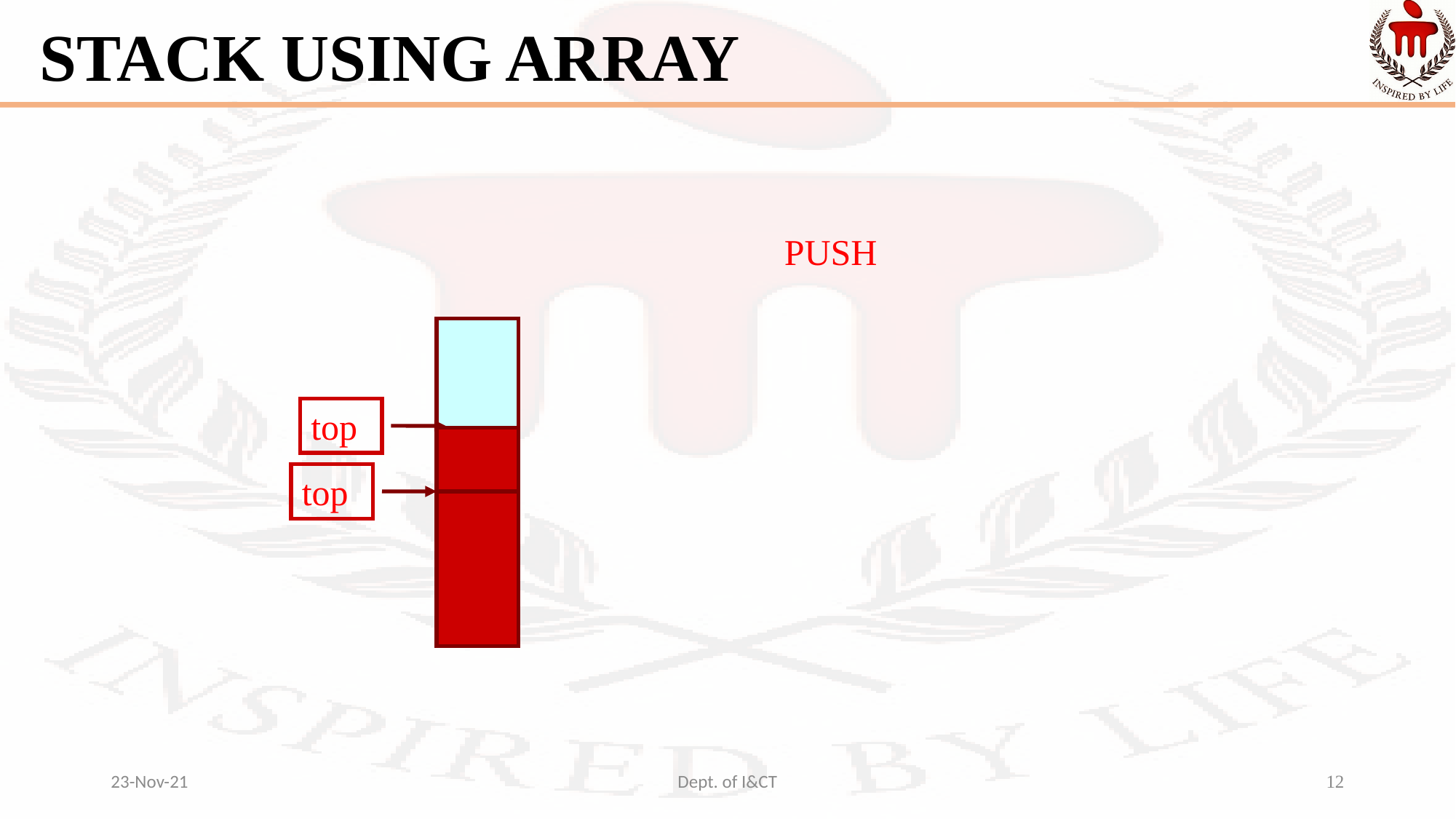

# STACK USING ARRAY

PUSH

top

top

23-Nov-21
Dept. of I&CT
12